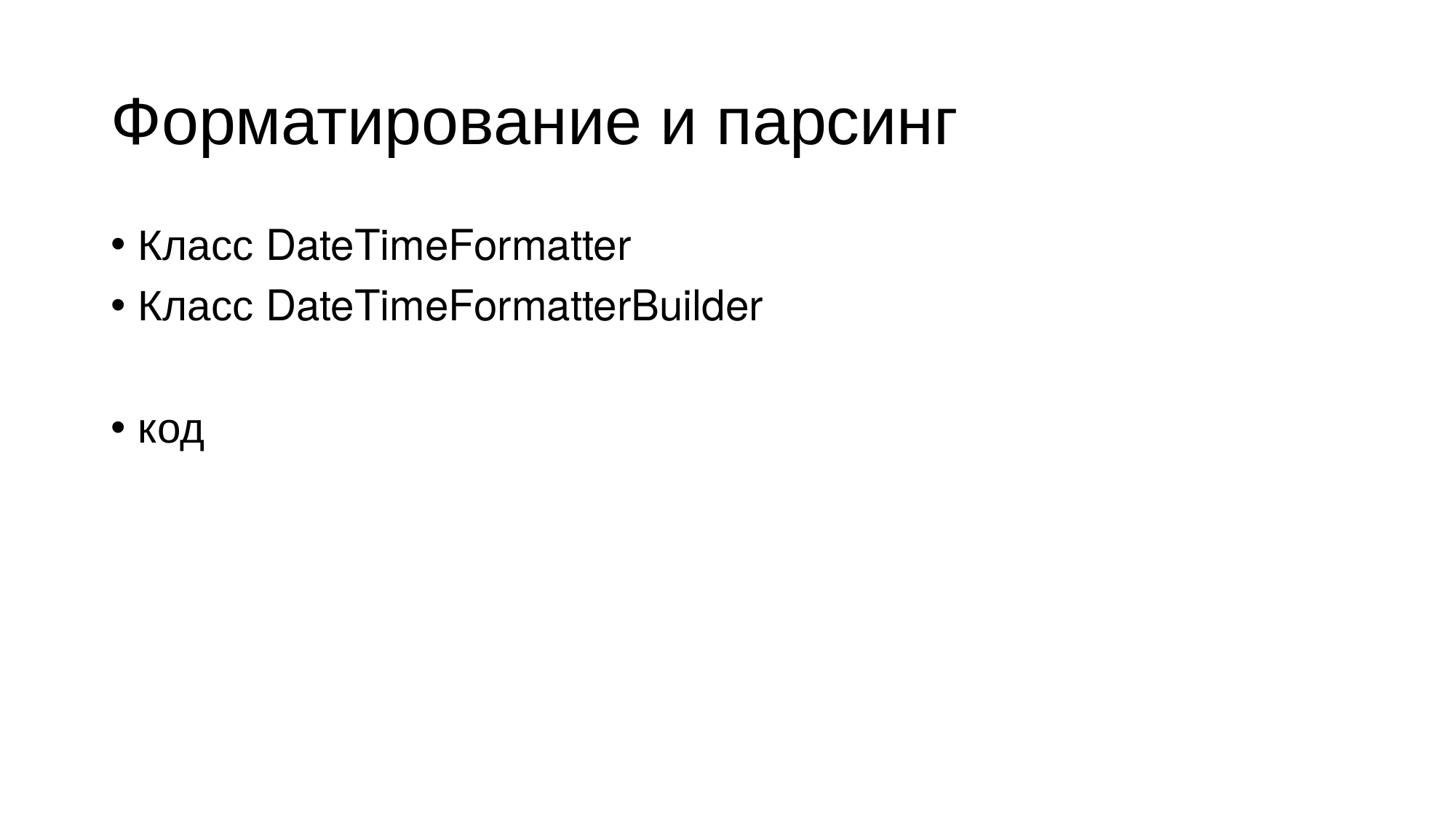

# Форматирование и парсинг
Класс DateTimeFormatter
Класс DateTimeFormatterBuilder

код